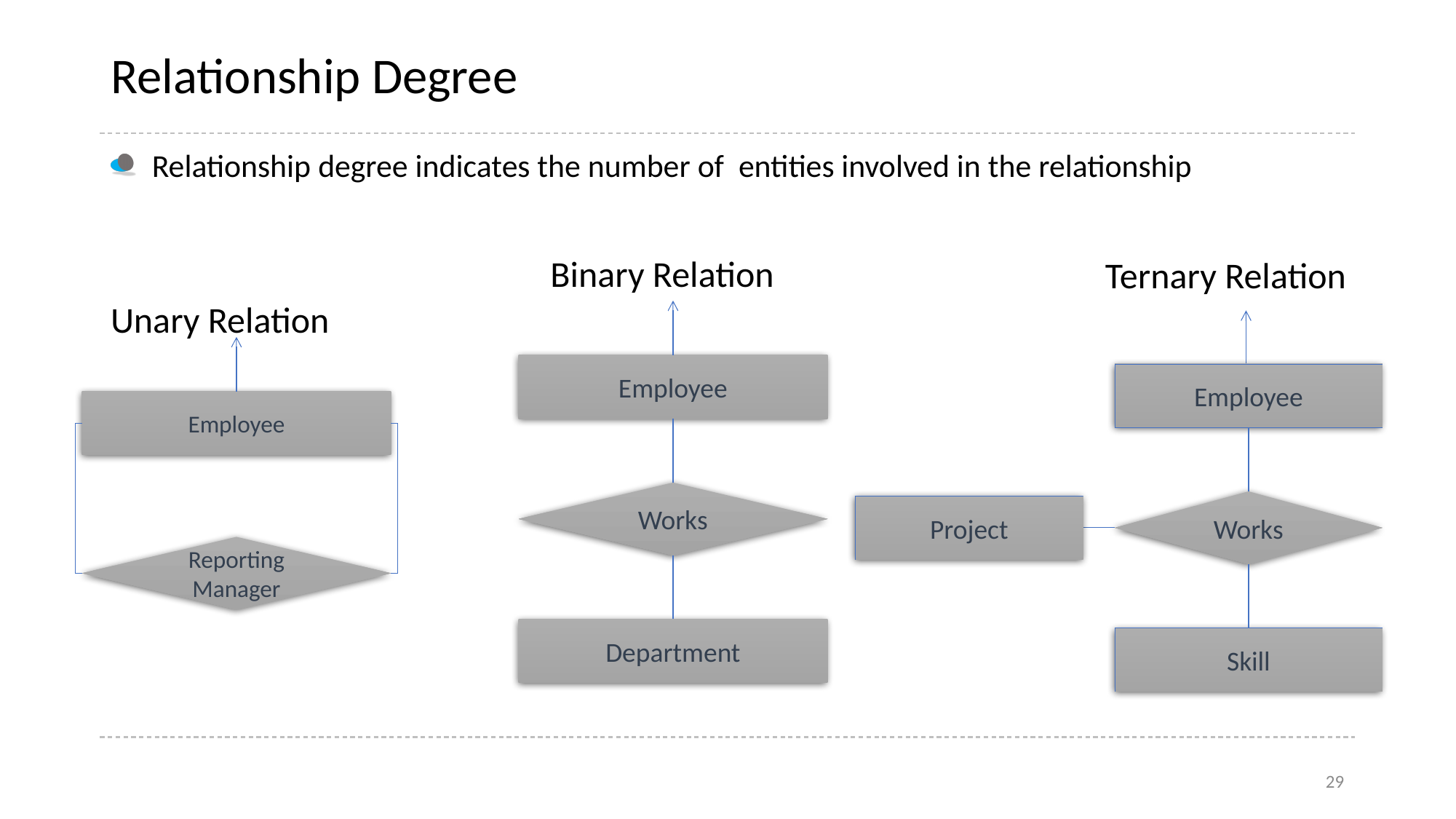

# Relationship Degree
Relationship degree indicates the number of  entities involved in the relationship

Binary Relation
Ternary Relation
Unary Relation
Employee
Works
Department
Employee
Works
Skill
Project
Employee
Reporting Manager
29